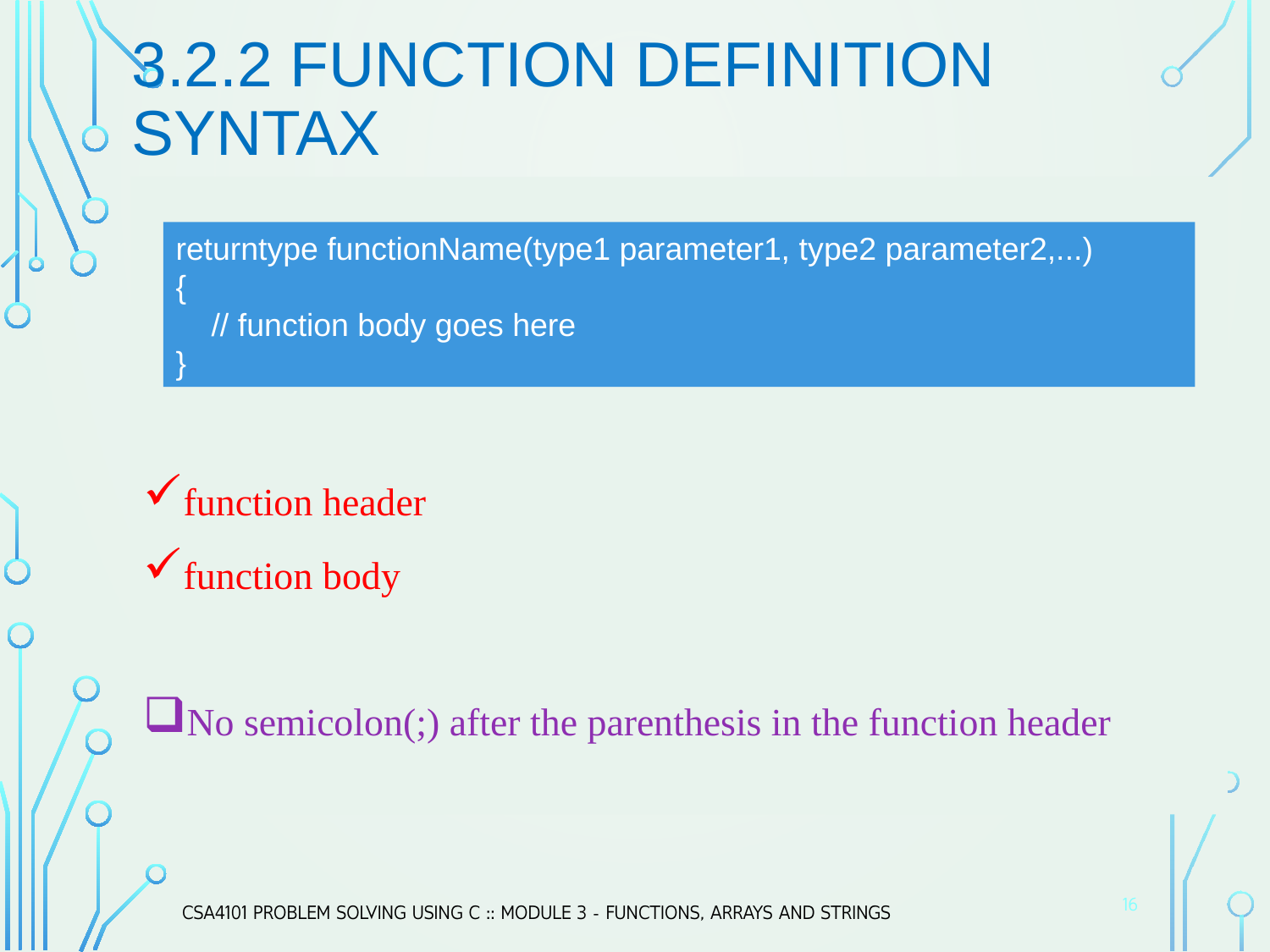

# 3.2.2 Function definition Syntax

function header
function body

No semicolon(;) after the parenthesis in the function header

returntype functionName(type1 parameter1, type2 parameter2,...)
{
    // function body goes here
}
16
CSA4101 PROBLEM SOLVING USING C :: MODULE 3 - FUNCTIONS, ARRAYS AND STRINGS